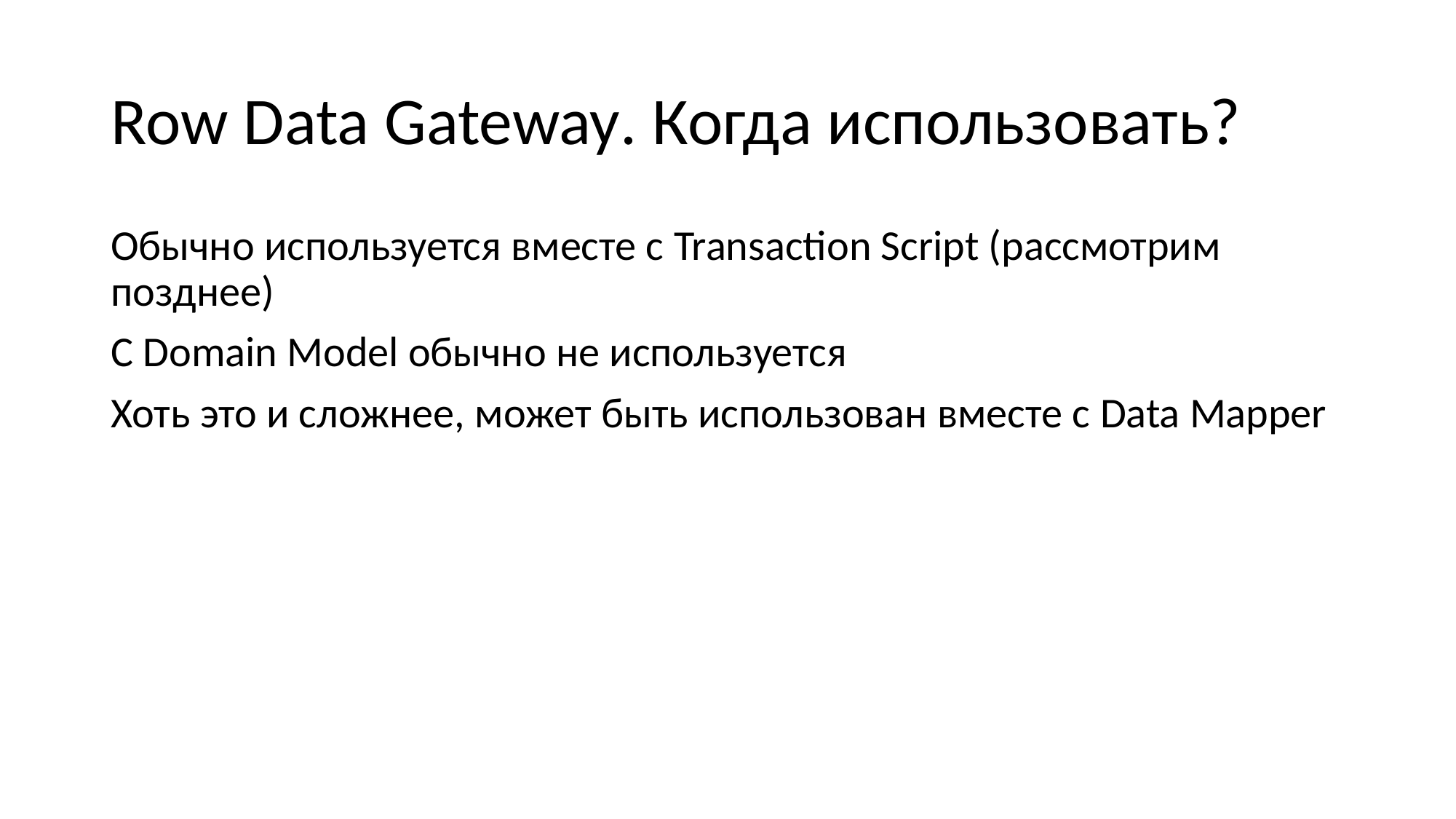

# Row Data Gateway. Когда использовать?
Обычно используется вместе с Transaction Script (рассмотрим позднее)
С Domain Model обычно не используется
Хоть это и сложнее, может быть использован вместе с Data Mapper